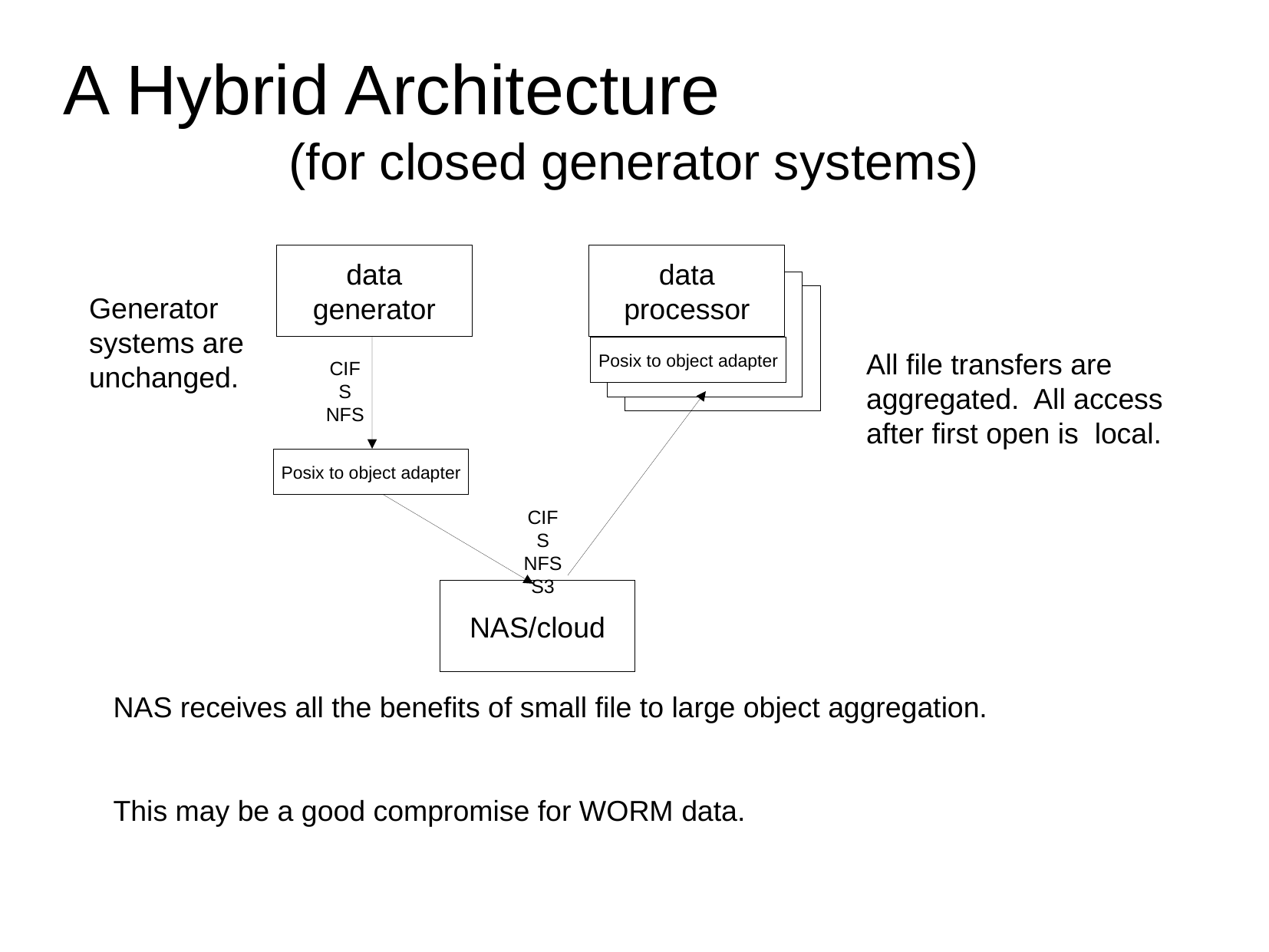

A Hybrid Architecture
(for closed generator systems)
data generator
data processor

Generator  systems are unchanged.

Posix to object adapter
All file transfers are aggregated.  All access after first open is  local.
CIFS
NFS

Posix to object adapter

CIFS
NFS
S3
NAS/cloud
NAS receives all the benefits of small file to large object aggregation.

This may be a good compromise for WORM data.